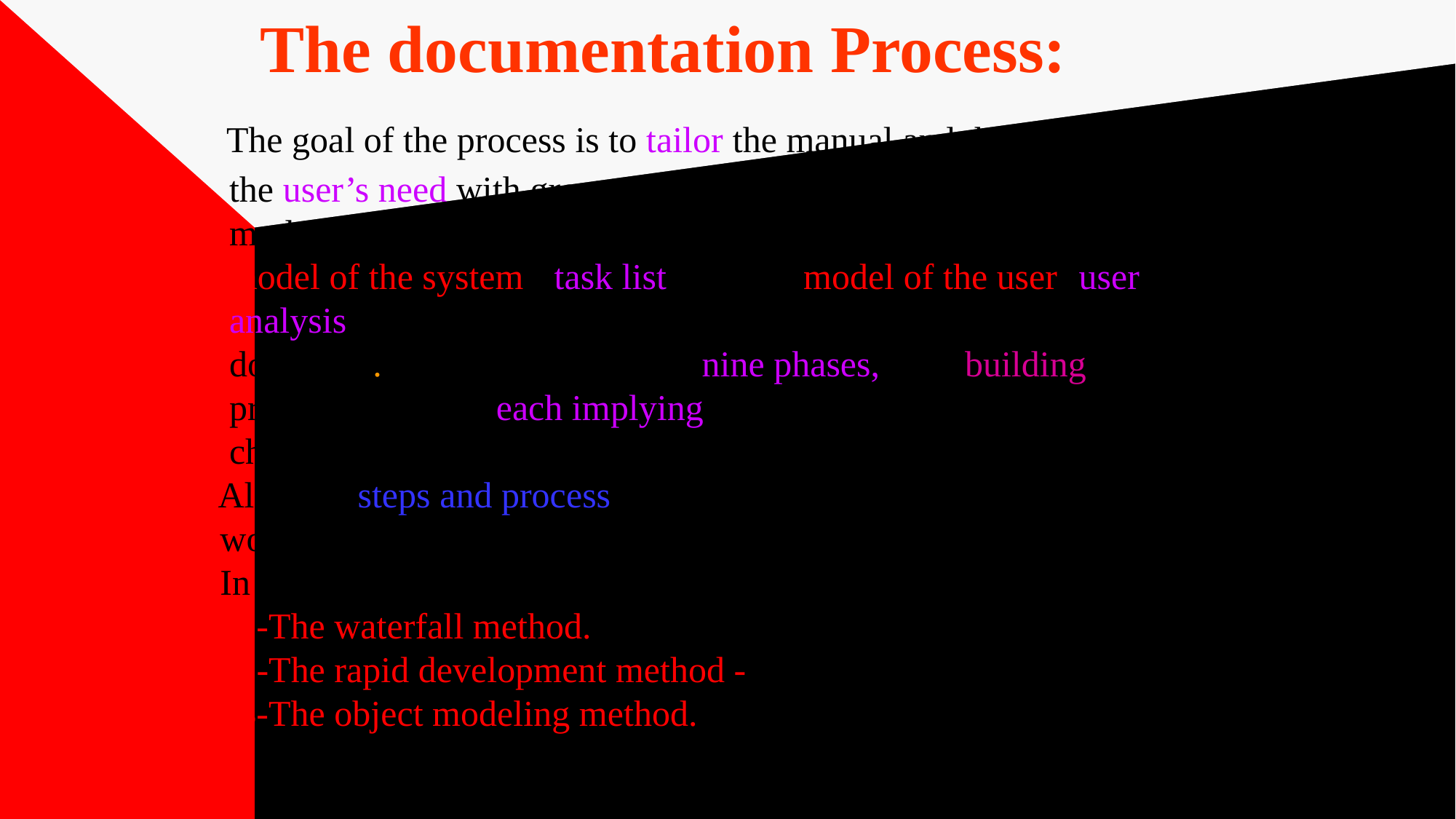

# The documentation Process: The goal of the process is to tailor the manual and the online help to the user’s need with great precision. To achieve this goal you use models to see the interaction of variables in the document design. The model of the system ( task list) and the model of the user (user analysis) combined to give you clear direction in the design of the document. This process follows nine phases, each building on the previous one, and each implying testing procedures and management checkpoints. All these steps and process of creating the document goes around workplace tasks you specify in the user analysis and user scenarios. In software development there are three main methodologies in place: 1-The waterfall method. 2-The rapid development method -prototyping. 3-The object modeling method.